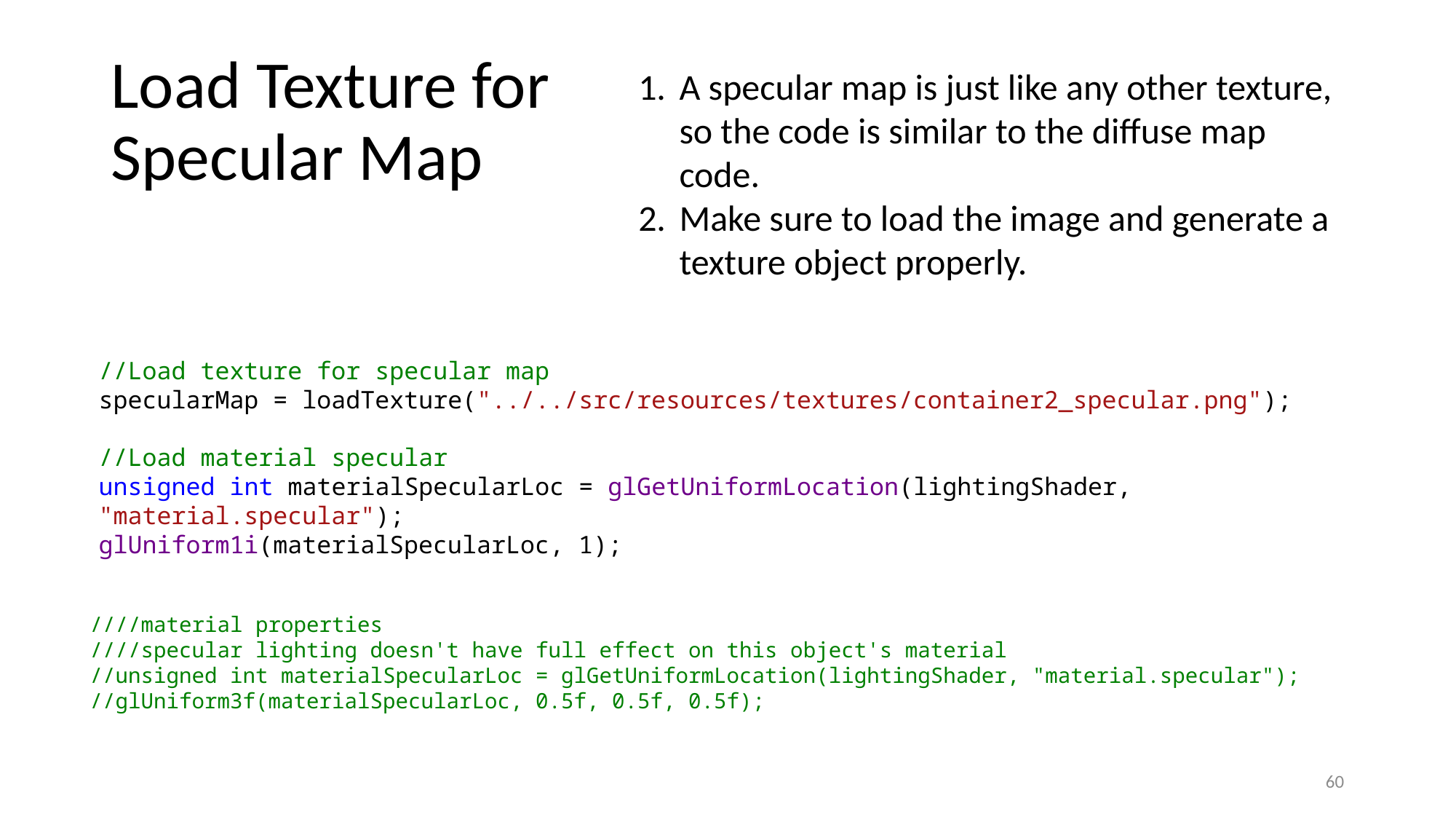

# Load Texture for Specular Map
A specular map is just like any other texture, so the code is similar to the diffuse map code.
Make sure to load the image and generate a texture object properly.
//Load texture for specular map
specularMap = loadTexture("../../src/resources/textures/container2_specular.png");

//Load material specular
unsigned int materialSpecularLoc = glGetUniformLocation(lightingShader, "material.specular");
glUniform1i(materialSpecularLoc, 1);
////material properties
////specular lighting doesn't have full effect on this object's material
//unsigned int materialSpecularLoc = glGetUniformLocation(lightingShader, "material.specular");
//glUniform3f(materialSpecularLoc, 0.5f, 0.5f, 0.5f);
60